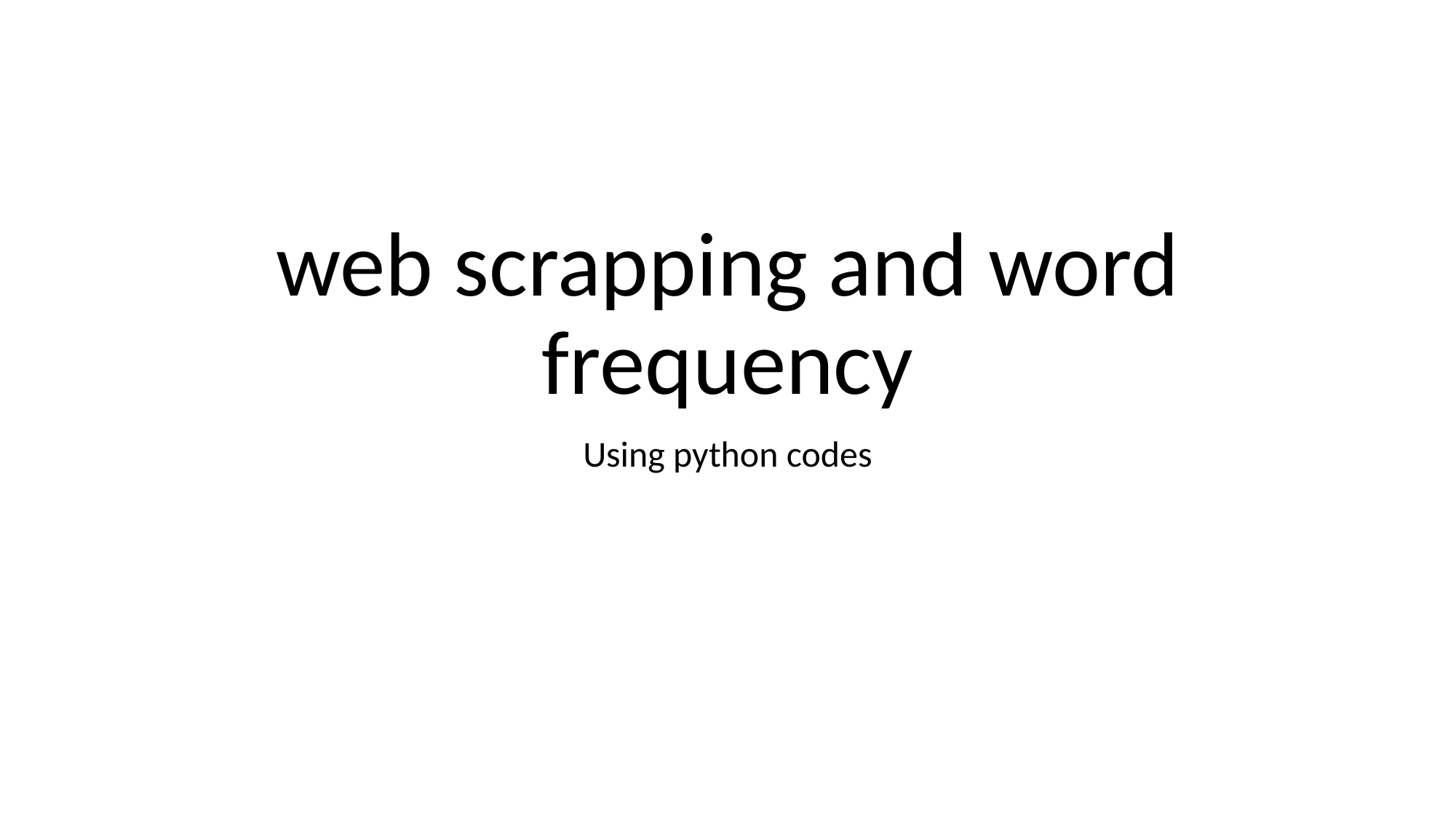

# web scrapping and word frequency
Using python codes